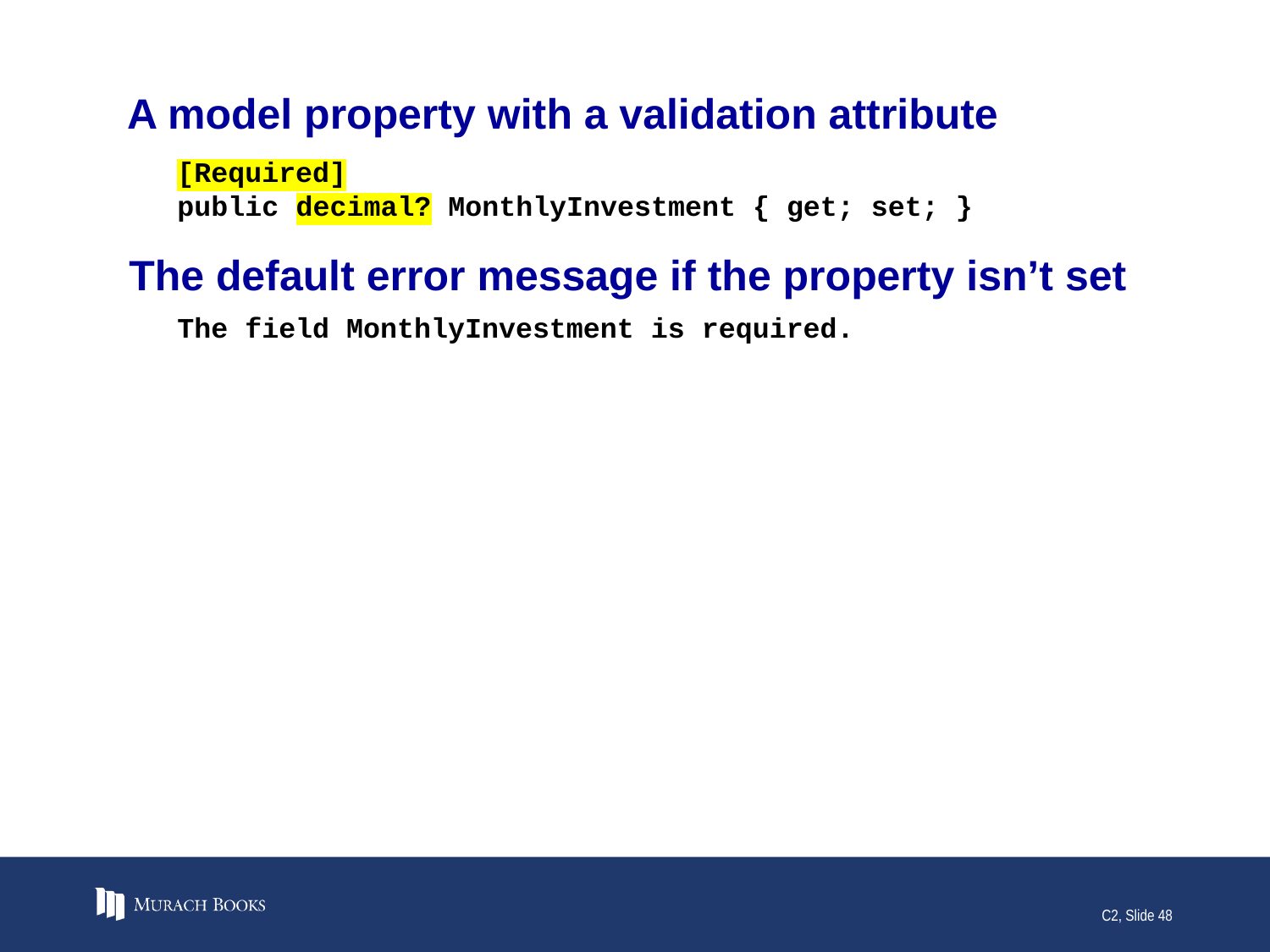

# A model property with a validation attribute
[Required]
public decimal? MonthlyInvestment { get; set; }
The default error message if the property isn’t set
The field MonthlyInvestment is required.

C2, Slide 48